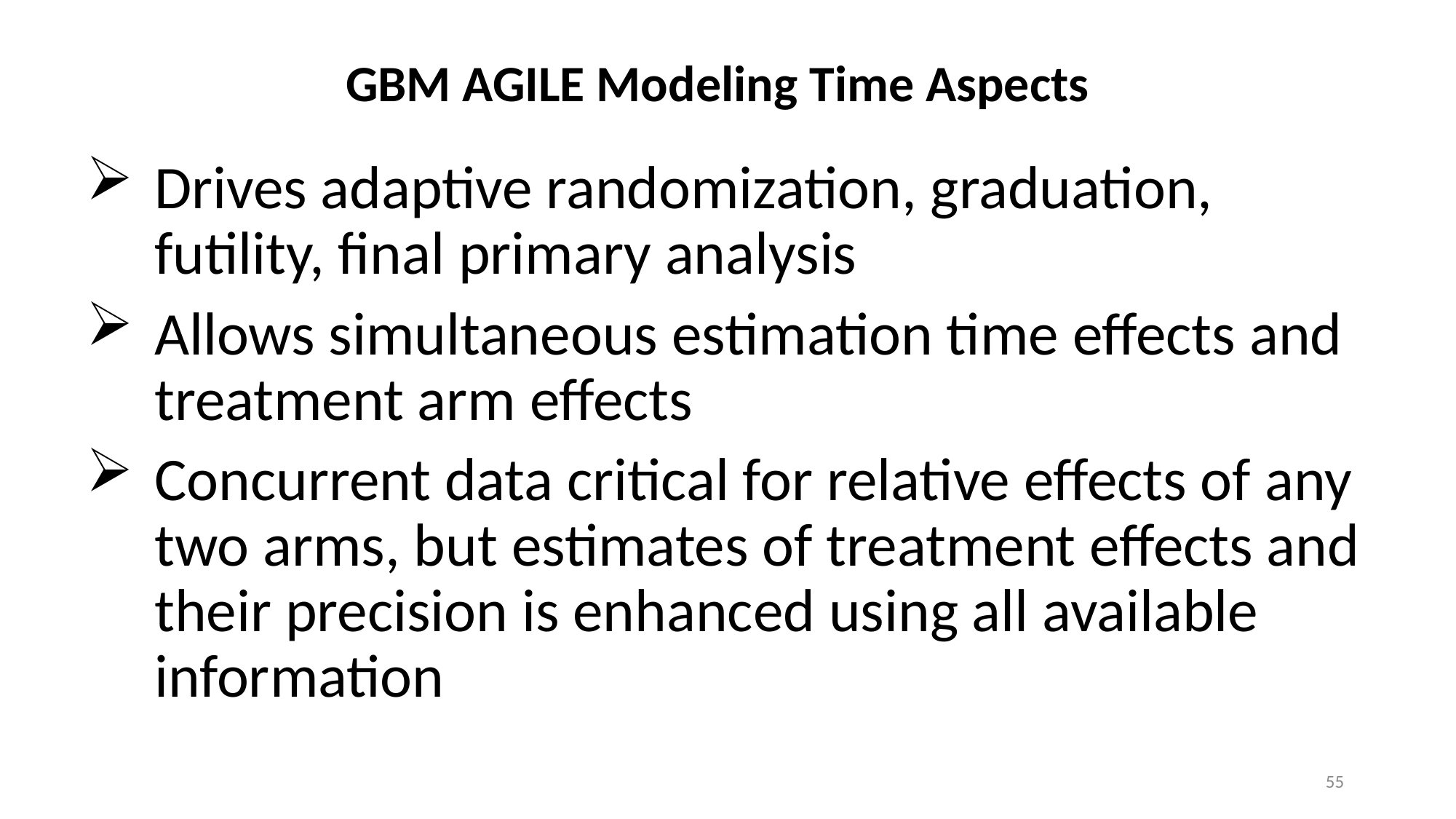

# GBM AGILE Modeling Time Aspects
Drives adaptive randomization, graduation, futility, final primary analysis
Allows simultaneous estimation time effects and treatment arm effects
Concurrent data critical for relative effects of any two arms, but estimates of treatment effects and their precision is enhanced using all available information
55